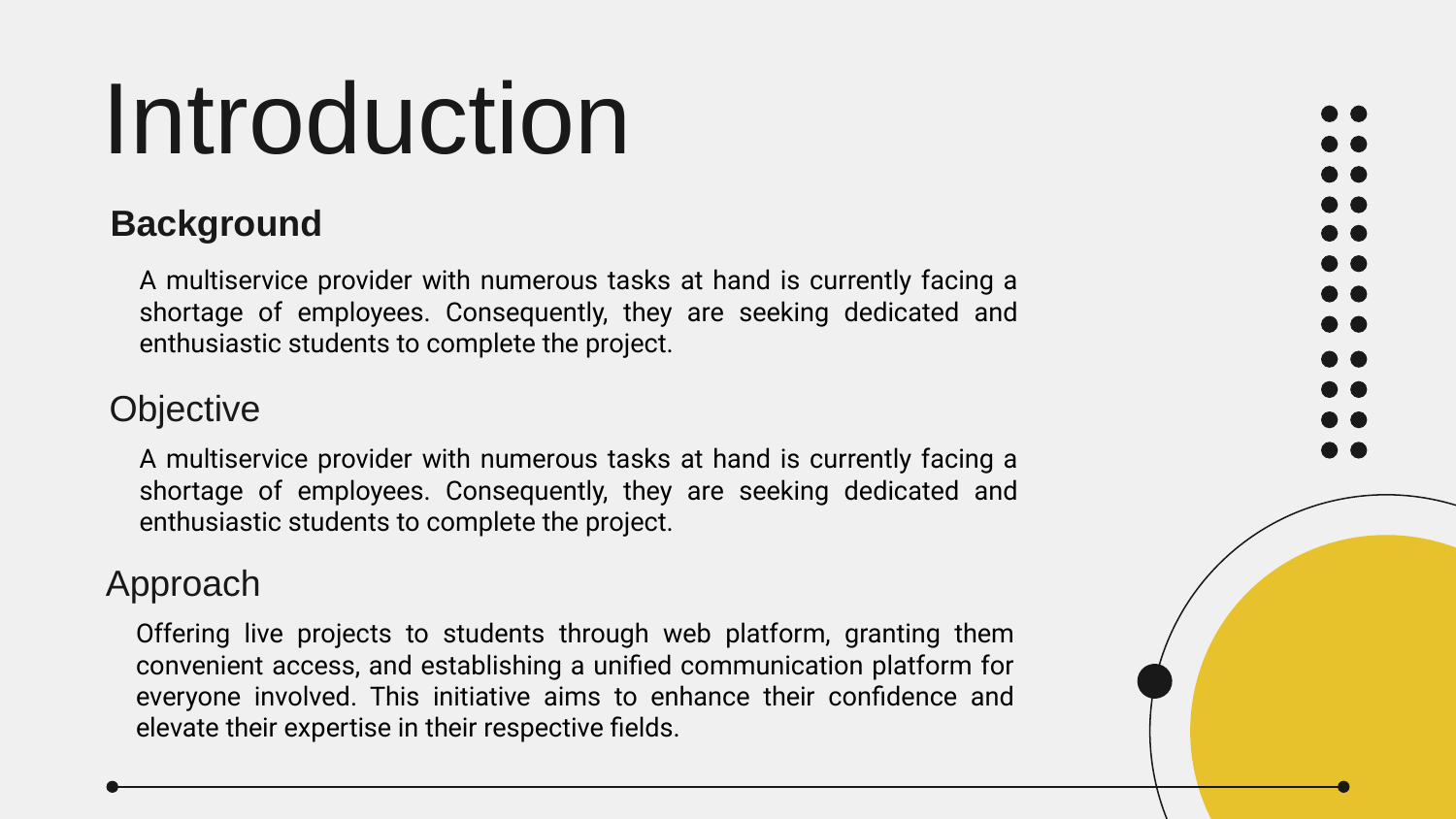

Introduction

Background

A multiservice provider with numerous tasks at hand is currently facing a shortage of employees. Consequently, they are seeking dedicated and enthusiastic students to complete the project.
Objective

A multiservice provider with numerous tasks at hand is currently facing a shortage of employees. Consequently, they are seeking dedicated and enthusiastic students to complete the project.

Approach
Offering live projects to students through web platform, granting them convenient access, and establishing a unified communication platform for everyone involved. This initiative aims to enhance their confidence and elevate their expertise in their respective fields.